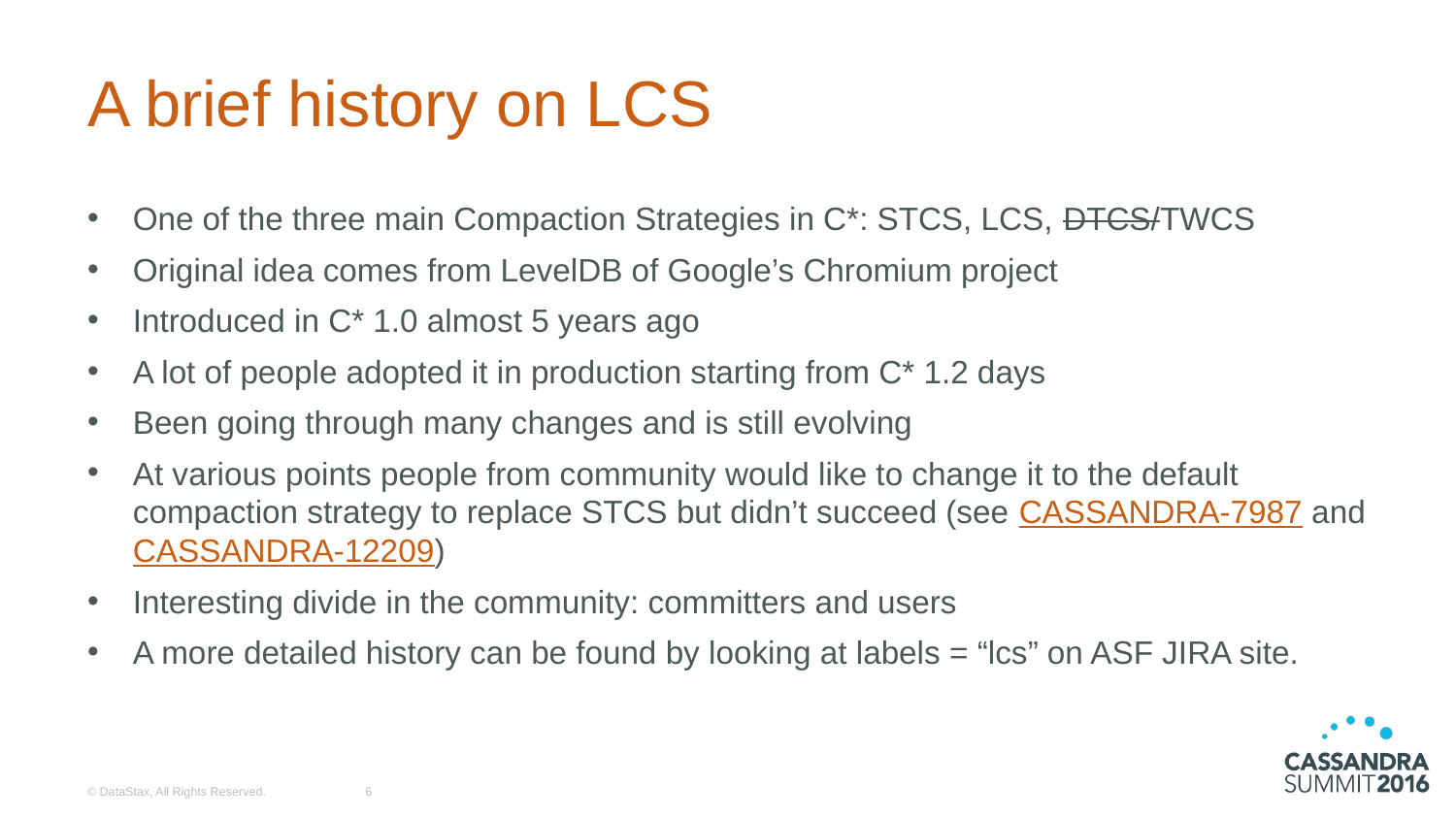

# A brief history on LCS
One of the three main Compaction Strategies in C*: STCS, LCS, DTCS/TWCS
Original idea comes from LevelDB of Google’s Chromium project
Introduced in C* 1.0 almost 5 years ago
A lot of people adopted it in production starting from C* 1.2 days
Been going through many changes and is still evolving
At various points people from community would like to change it to the default compaction strategy to replace STCS but didn’t succeed (see CASSANDRA-7987 and CASSANDRA-12209)
Interesting divide in the community: committers and users
A more detailed history can be found by looking at labels = “lcs” on ASF JIRA site.
© DataStax, All Rights Reserved.
6